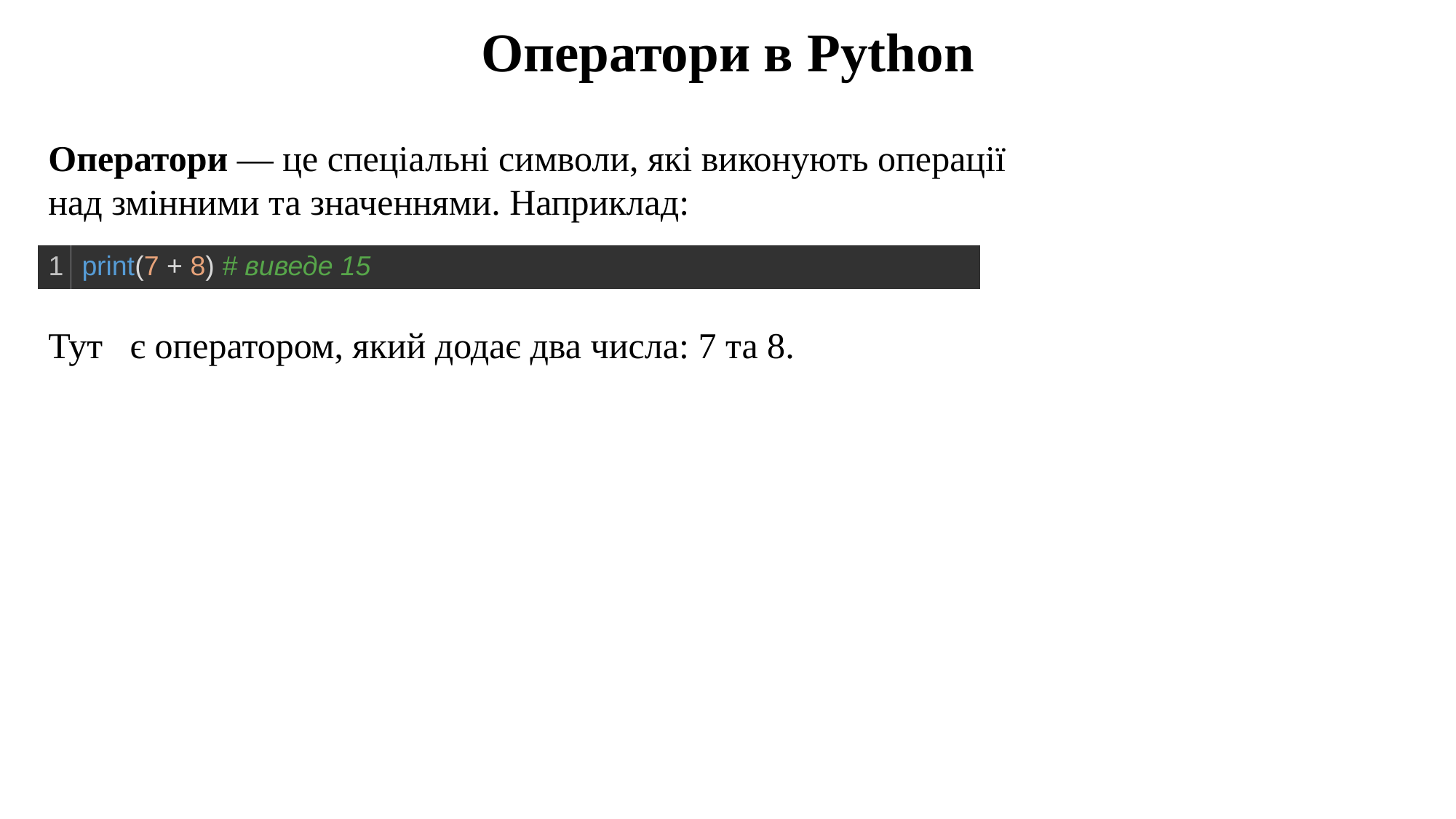

Оператори в Python
Оператори — це спеціальні символи, які виконують операції над змінними та значеннями. Наприклад:
| 1 | print(7 + 8) # виведе 15 |
| --- | --- |
Тут   є оператором, який додає два числа: 7 та 8.